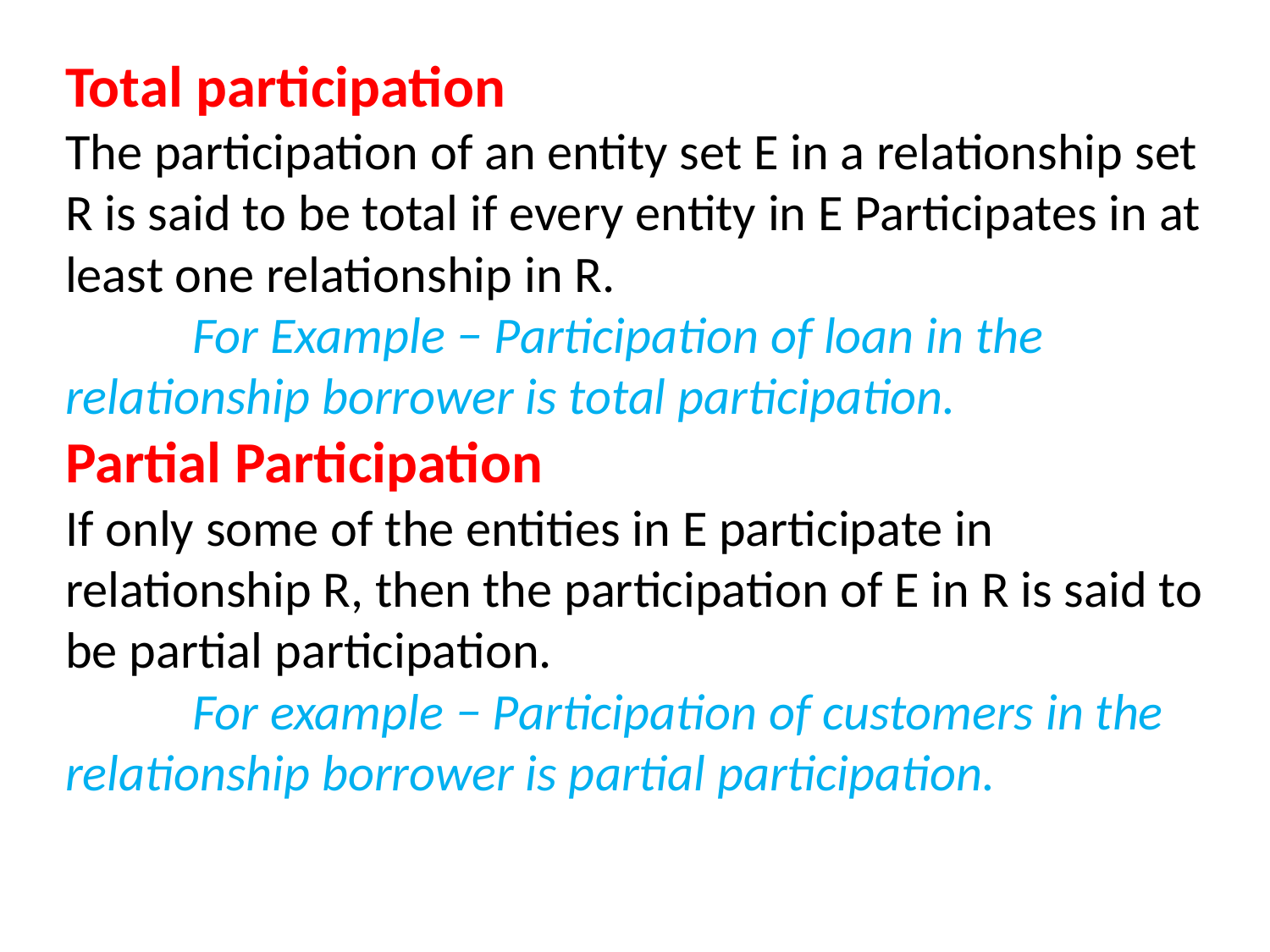

Total participation
The participation of an entity set E in a relationship set R is said to be total if every entity in E Participates in at least one relationship in R.
	For Example − Participation of loan in the relationship borrower is total participation.
Partial Participation
If only some of the entities in E participate in relationship R, then the participation of E in R is said to be partial participation.
	For example − Participation of customers in the relationship borrower is partial participation.